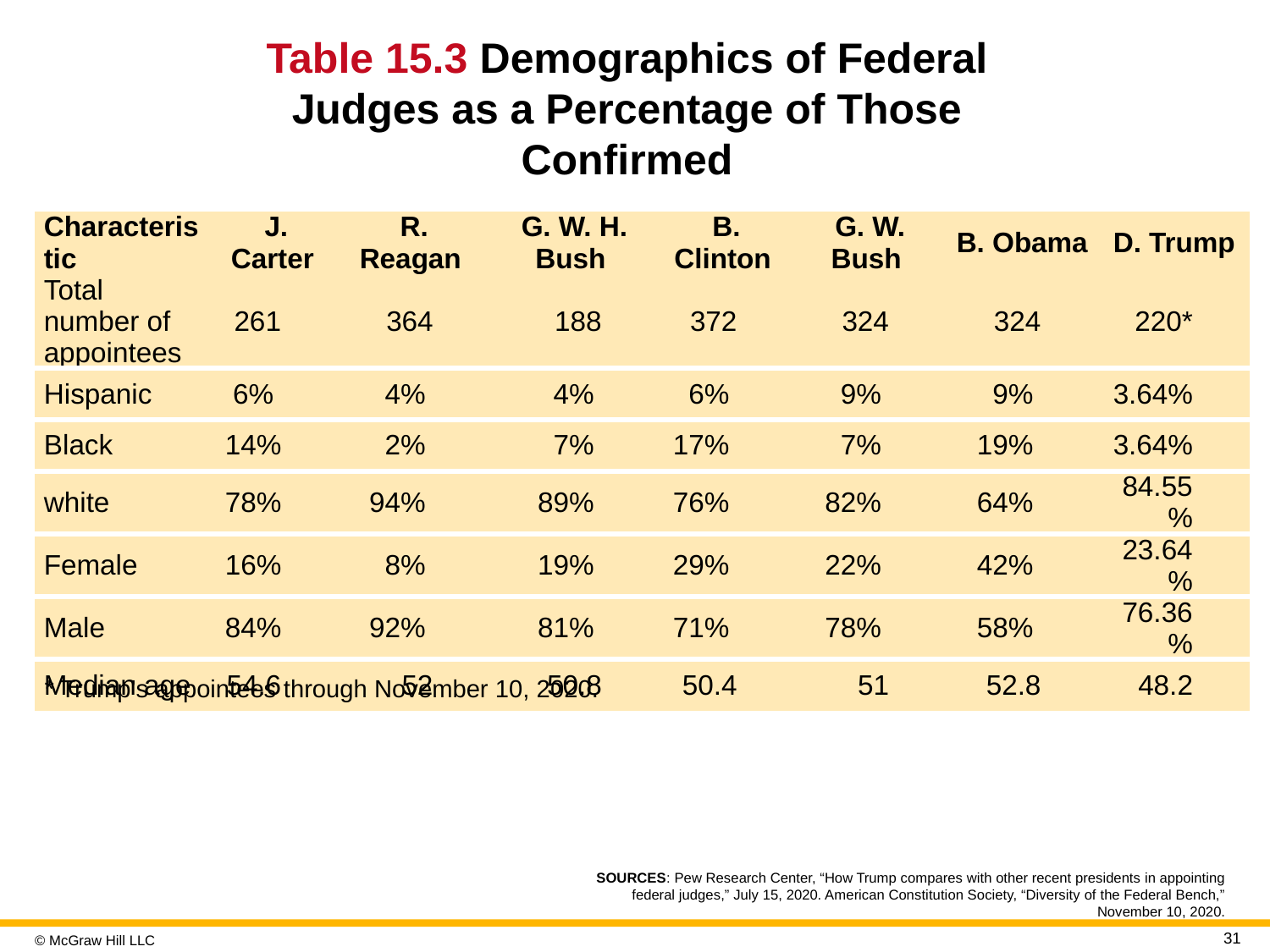

# Table 15.3 Demographics of Federal Judges as a Percentage of Those Confirmed
| Characteristic | J. Carter | R. Reagan | G. W. H. Bush | B. Clinton | G. W. Bush | B. Obama | D. Trump |
| --- | --- | --- | --- | --- | --- | --- | --- |
| Total number of appointees | 261 | 364 | 188 | 372 | 324 | 324 | 220\* |
| Hispanic | 6% | 4% | 4% | 6% | 9% | 9% | 3.64% |
| Black | 14% | 2% | 7% | 17% | 7% | 19% | 3.64% |
| white | 78% | 94% | 89% | 76% | 82% | 64% | 84.55% |
| Female | 16% | 8% | 19% | 29% | 22% | 42% | 23.64% |
| Male | 84% | 92% | 81% | 71% | 78% | 58% | 76.36% |
| Median age | 54.6 | 52 | 50.8 | 50.4 | 51 | 52.8 | 48.2 |
Table divided into eight columns summarizes demographics of federal judges as a percentage of those confirmed. The column headers are marked from left to right as: Characteristic, Carter, Reagan, George Herbert Walker Bush, Clinton, George Walker Bush, Obama, and Trump.
* Trump’s appointees through November 10, 2020.
SOURCES: Pew Research Center, “How Trump compares with other recent presidents in appointing federal judges,” July 15, 2020. American Constitution Society, “Diversity of the Federal Bench,” November 10, 2020.
31